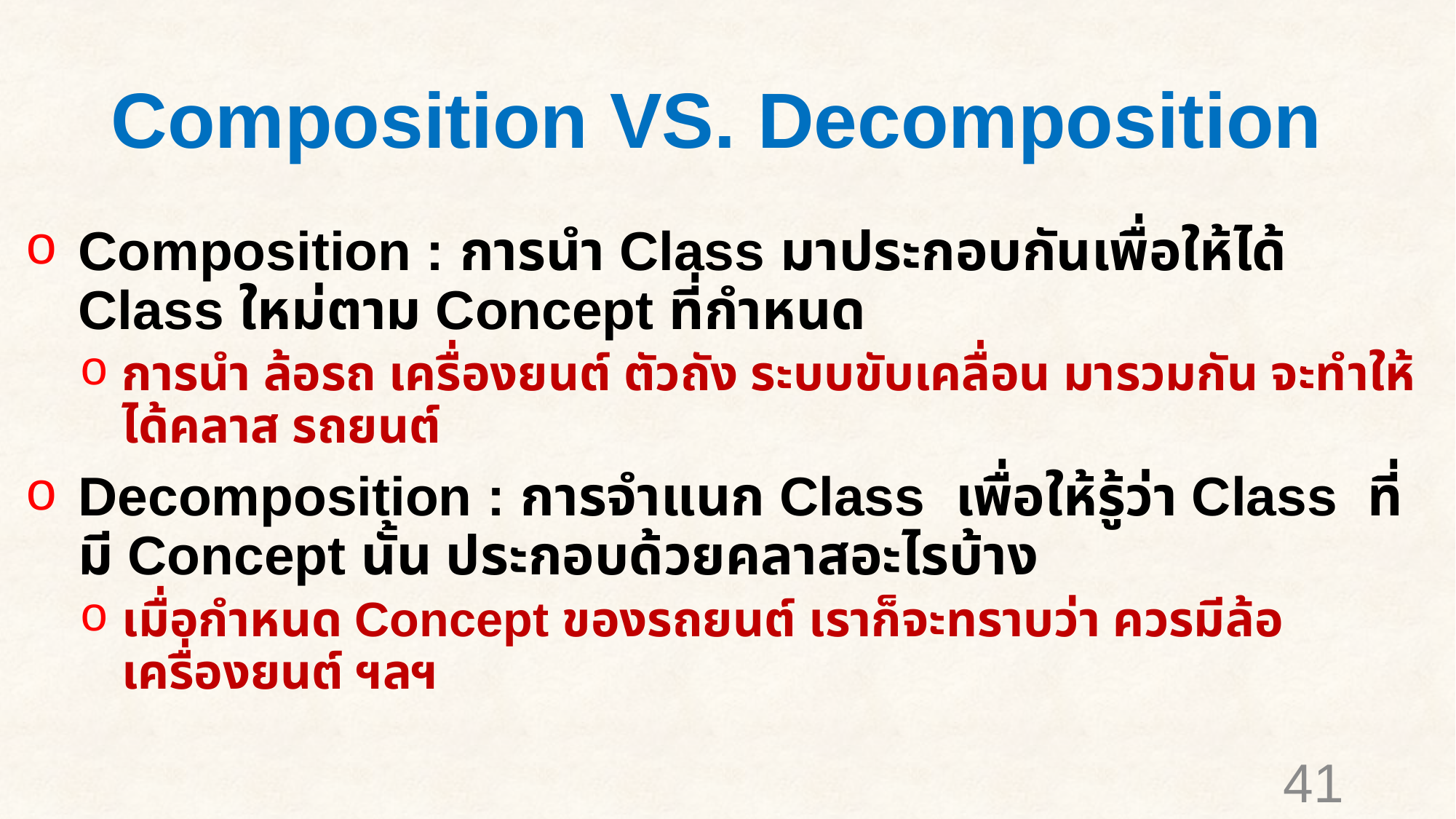

# Composition VS. Decomposition
Composition : การนำ Class มาประกอบกันเพื่อให้ได้ Class ใหม่ตาม Concept ที่กำหนด
การนำ ล้อรถ เครื่องยนต์ ตัวถัง ระบบขับเคลื่อน มารวมกัน จะทำให้ได้คลาส รถยนต์
Decomposition : การจำแนก Class  เพื่อให้รู้ว่า Class  ที่มี Concept นั้น ประกอบด้วยคลาสอะไรบ้าง
เมื่อกำหนด Concept ของรถยนต์ เราก็จะทราบว่า ควรมีล้อ เครื่องยนต์ ฯลฯ
41